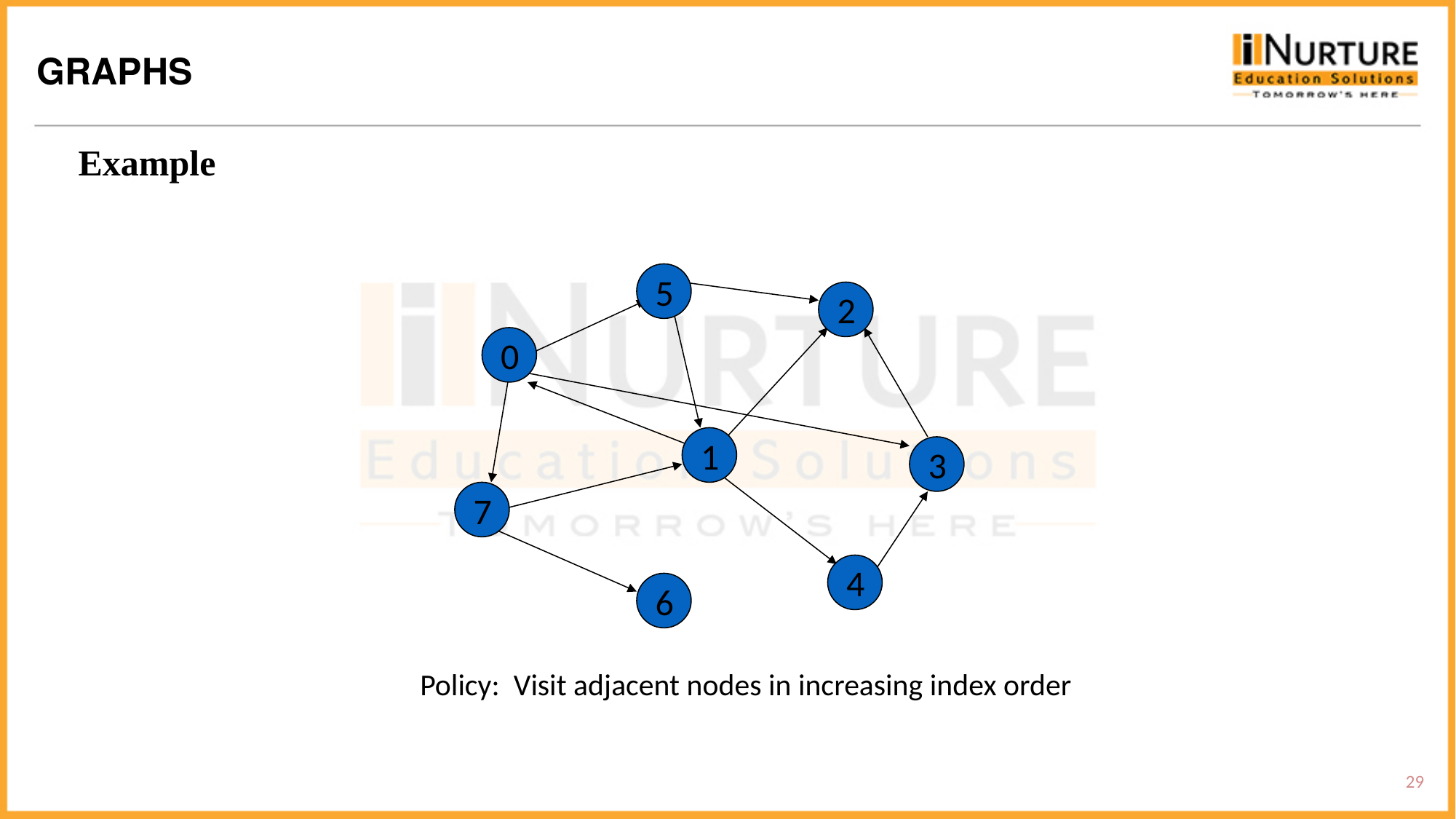

GRAPHS
Example
5

2

0

1
3

7

4
6
Policy:  Visit adjacent nodes in increasing index order
29